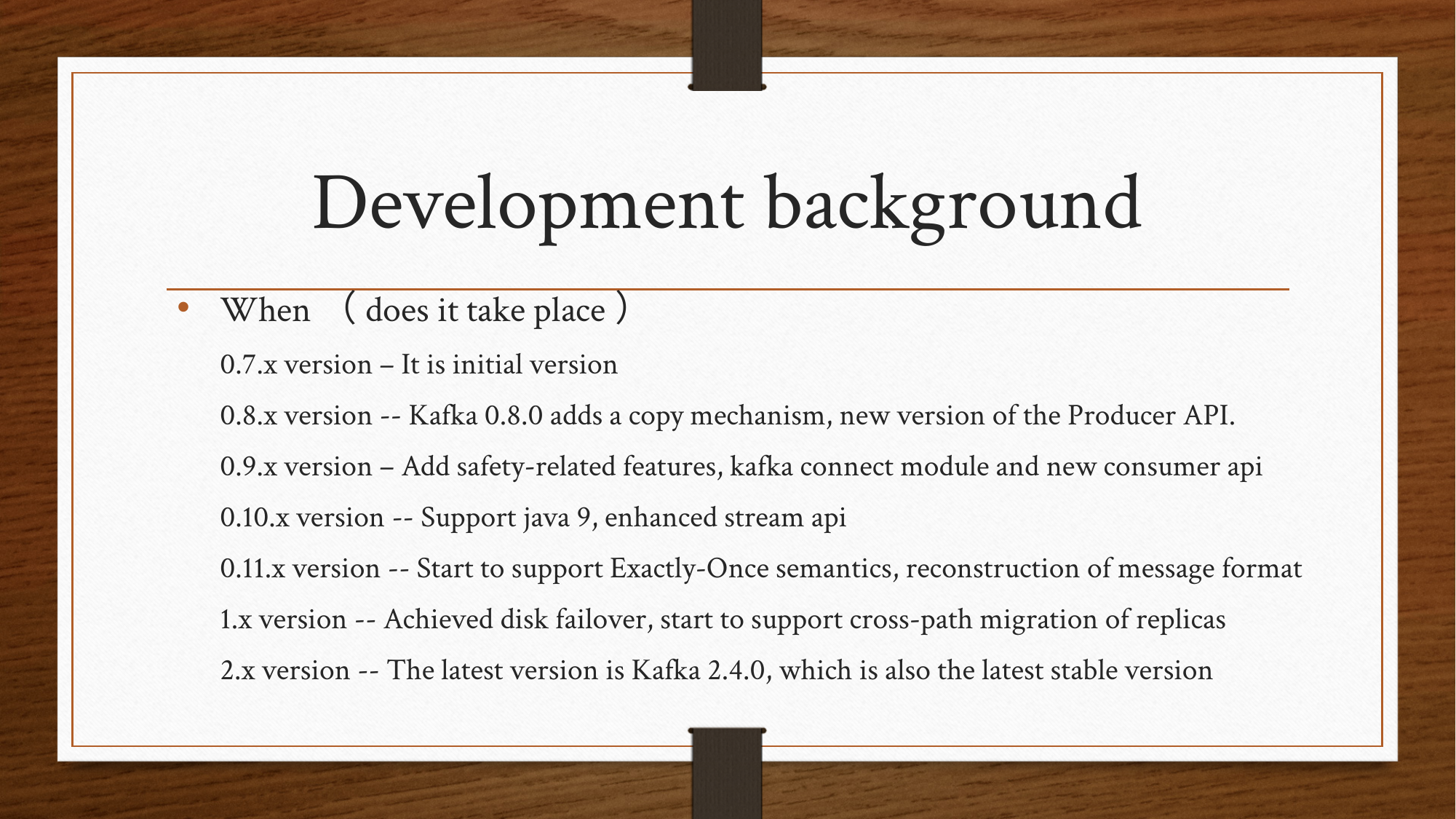

# Development background
When（does it take place）
0.7.x version – It is initial version
0.8.x version -- Kafka 0.8.0 adds a copy mechanism, new version of the Producer API.
0.9.x version – Add safety-related features, kafka connect module and new consumer api
0.10.x version -- Support java 9, enhanced stream api
0.11.x version -- Start to support Exactly-Once semantics, reconstruction of message format
1.x version -- Achieved disk failover, start to support cross-path migration of replicas
2.x version -- The latest version is Kafka 2.4.0, which is also the latest stable version